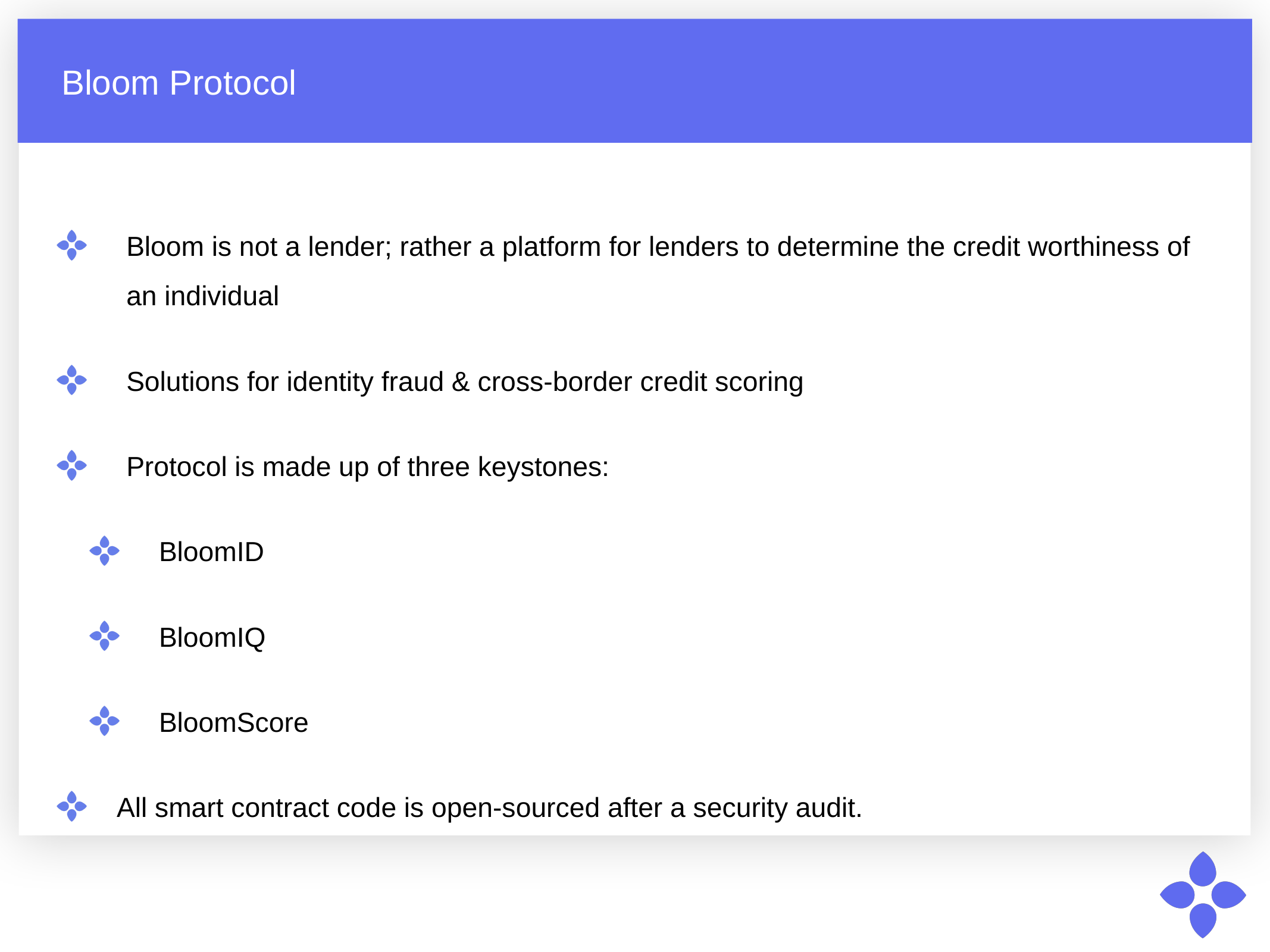

Bloom Protocol
Bloom is not a lender; rather a platform for lenders to determine the credit worthiness of an individual
Solutions for identity fraud & cross-border credit scoring
Protocol is made up of three keystones:
BloomID
BloomIQ
BloomScore
All smart contract code is open-sourced after a security audit.